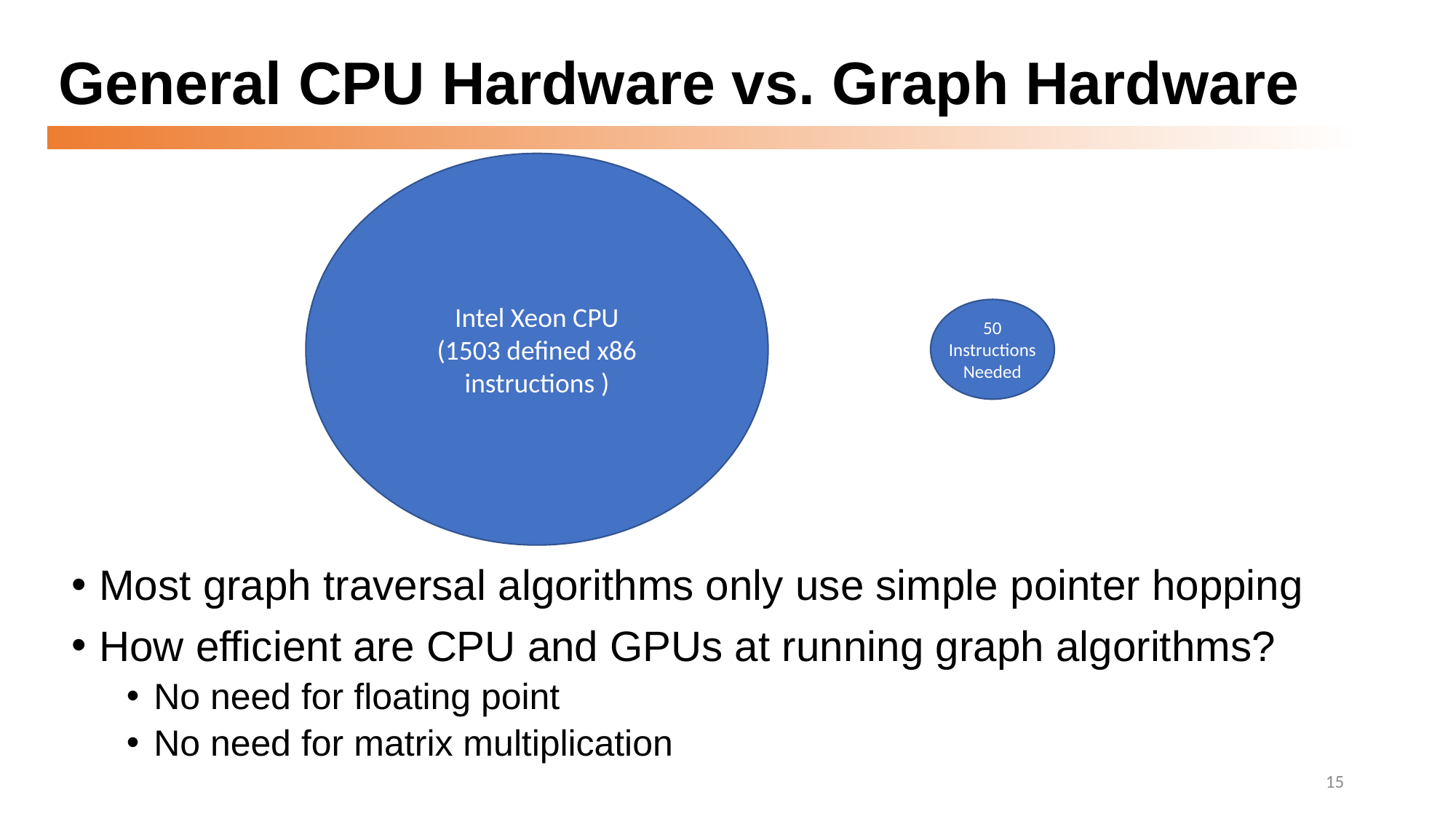

# General CPU Hardware vs. Graph Hardware
Intel Xeon CPU
(1503 defined x86 instructions )
50 Instructions
Needed
Most graph traversal algorithms only use simple pointer hopping
How efficient are CPU and GPUs at running graph algorithms?
No need for floating point
No need for matrix multiplication
15